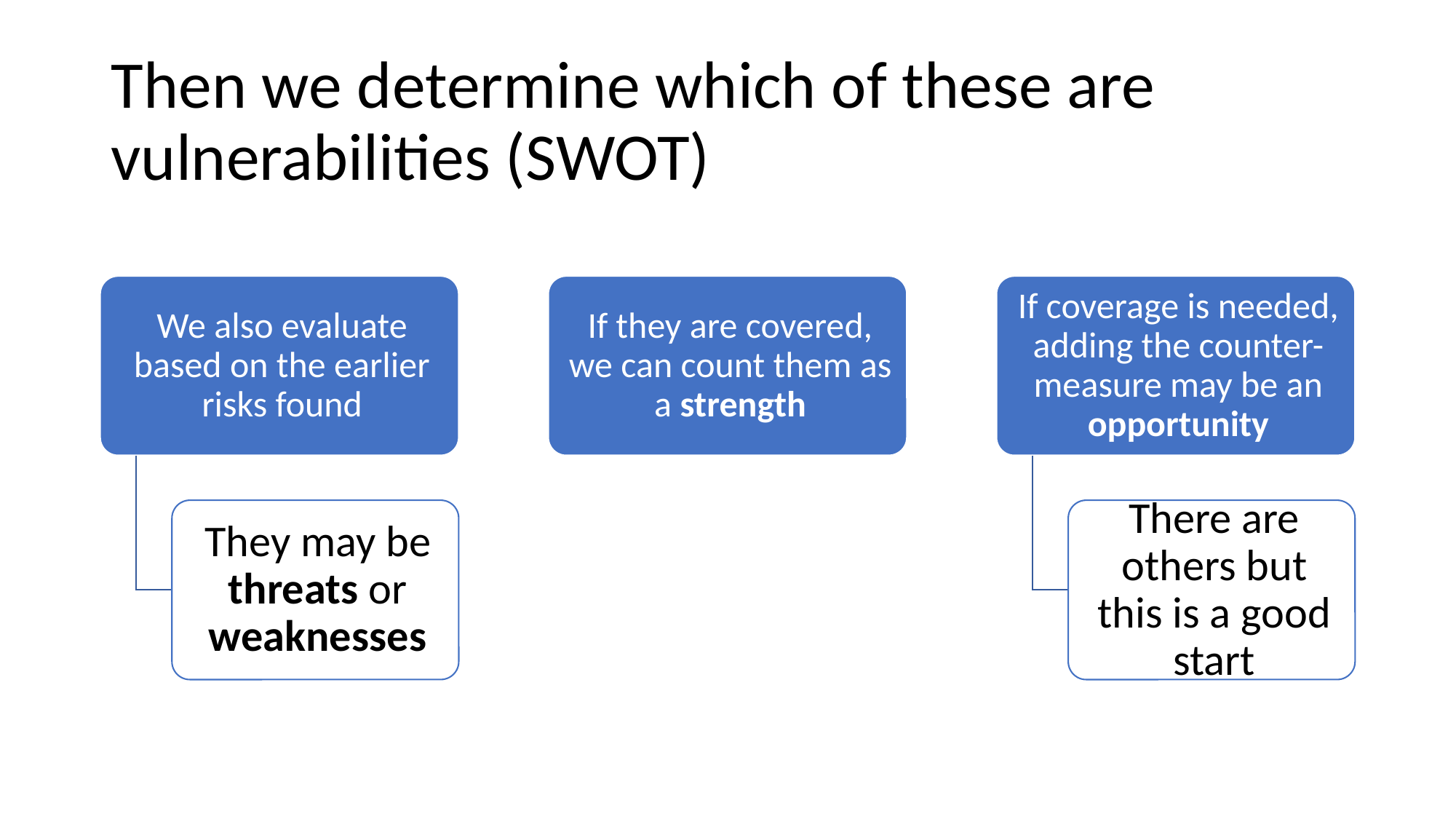

# Then we determine which of these are vulnerabilities (SWOT)
We also evaluate based on the earlier risks found
They may be threats or weaknesses
If they are covered, we can count them as a strength
If coverage is needed, adding the counter-measure may be an opportunity
There are others but this is a good start